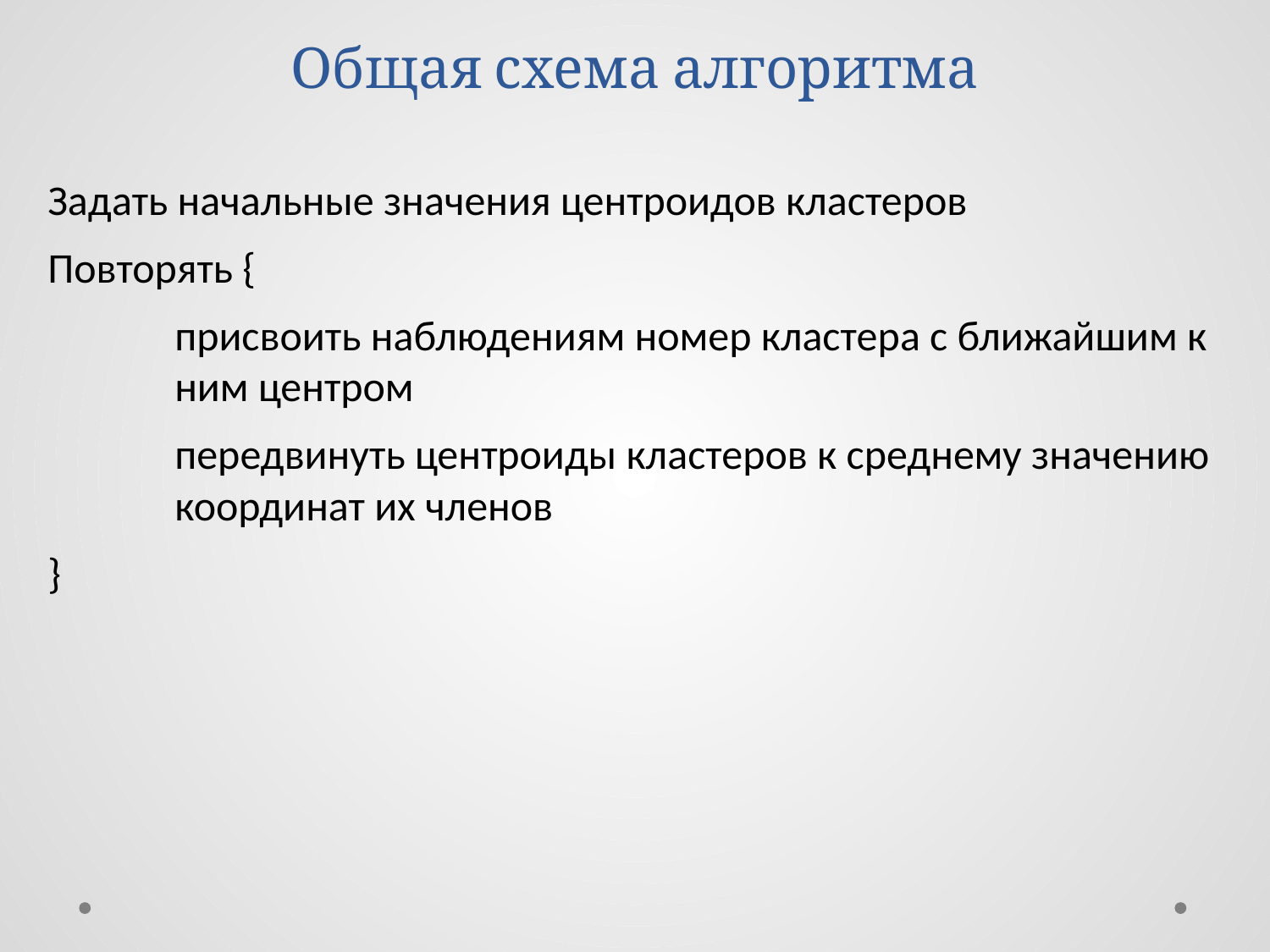

# Общая схема алгоритма

Задать начальные значения центроидов кластеров

Повторять {

	присвоить наблюдениям номер кластера с ближайшим к
	ним центром

	передвинуть центроиды кластеров к среднему значению
	координат их членов

}